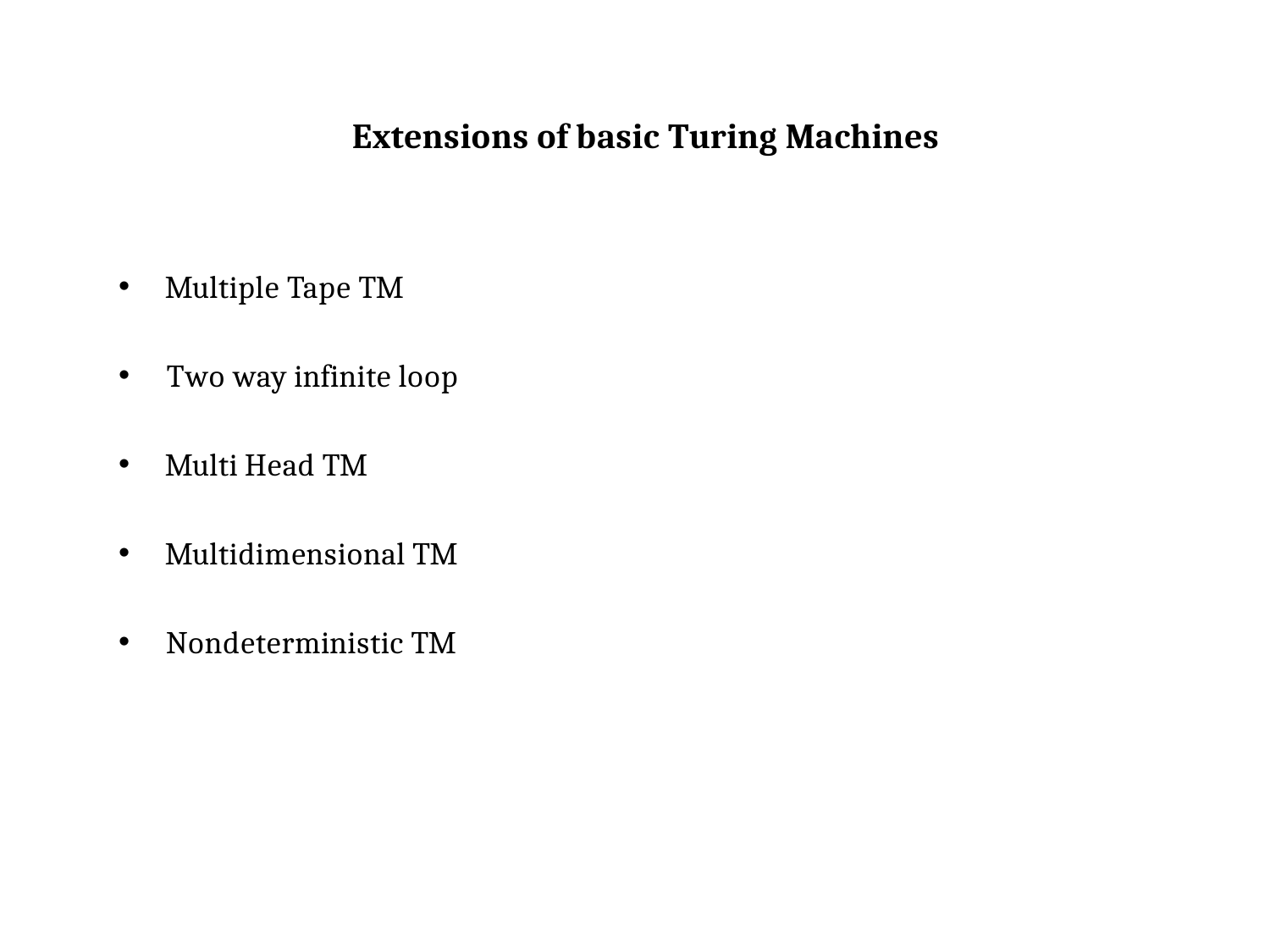

# Extensions of basic Turing Machines
Multiple Tape TM

Two way infinite loop

Multi Head TM

Multidimensional TM

Nondeterministic TM